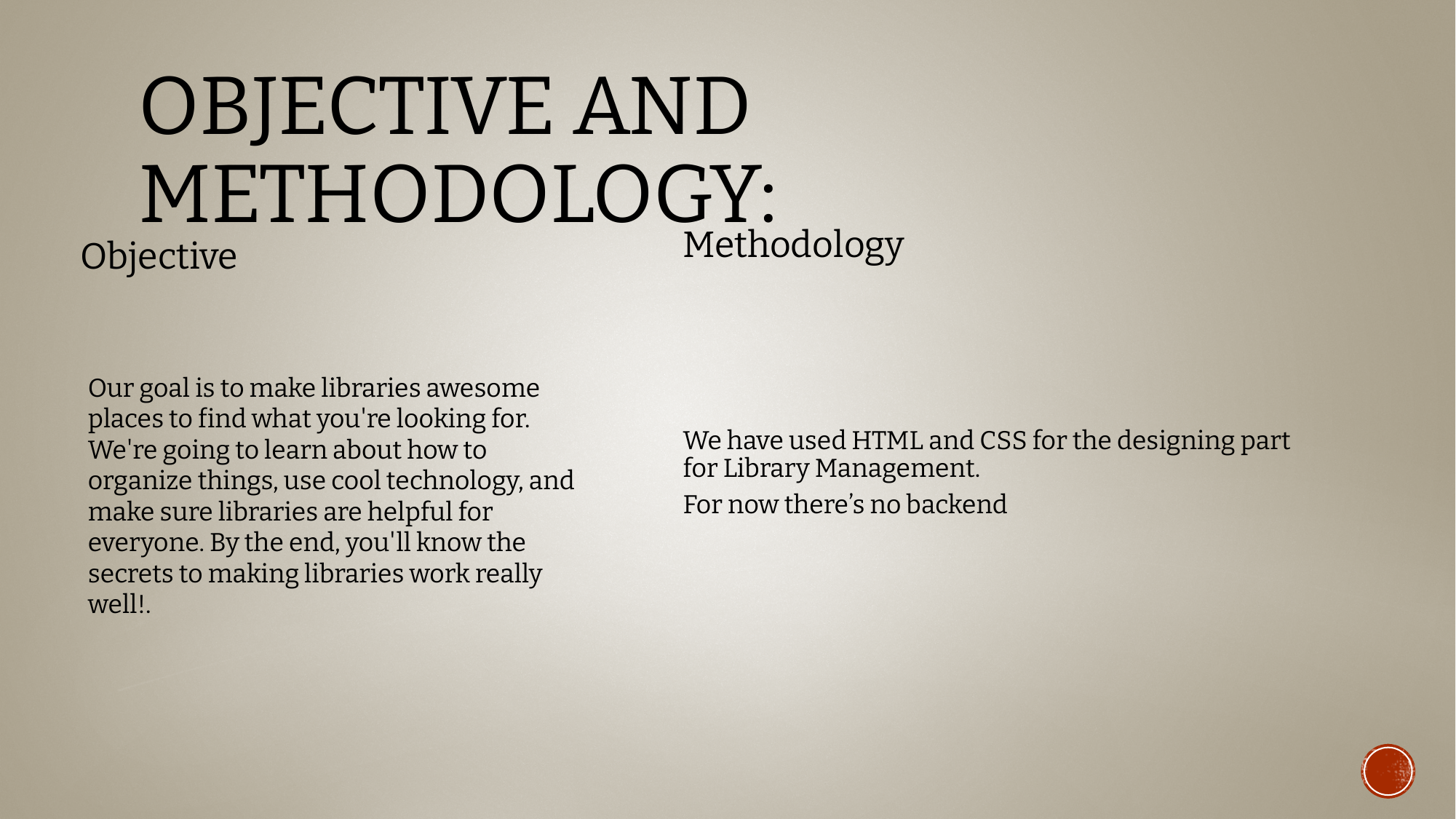

# Objective and Methodology:
Methodology
Objective
Our goal is to make libraries awesome places to find what you're looking for. We're going to learn about how to organize things, use cool technology, and make sure libraries are helpful for everyone. By the end, you'll know the secrets to making libraries work really well!.
We have used HTML and CSS for the designing part for Library Management.
For now there’s no backend